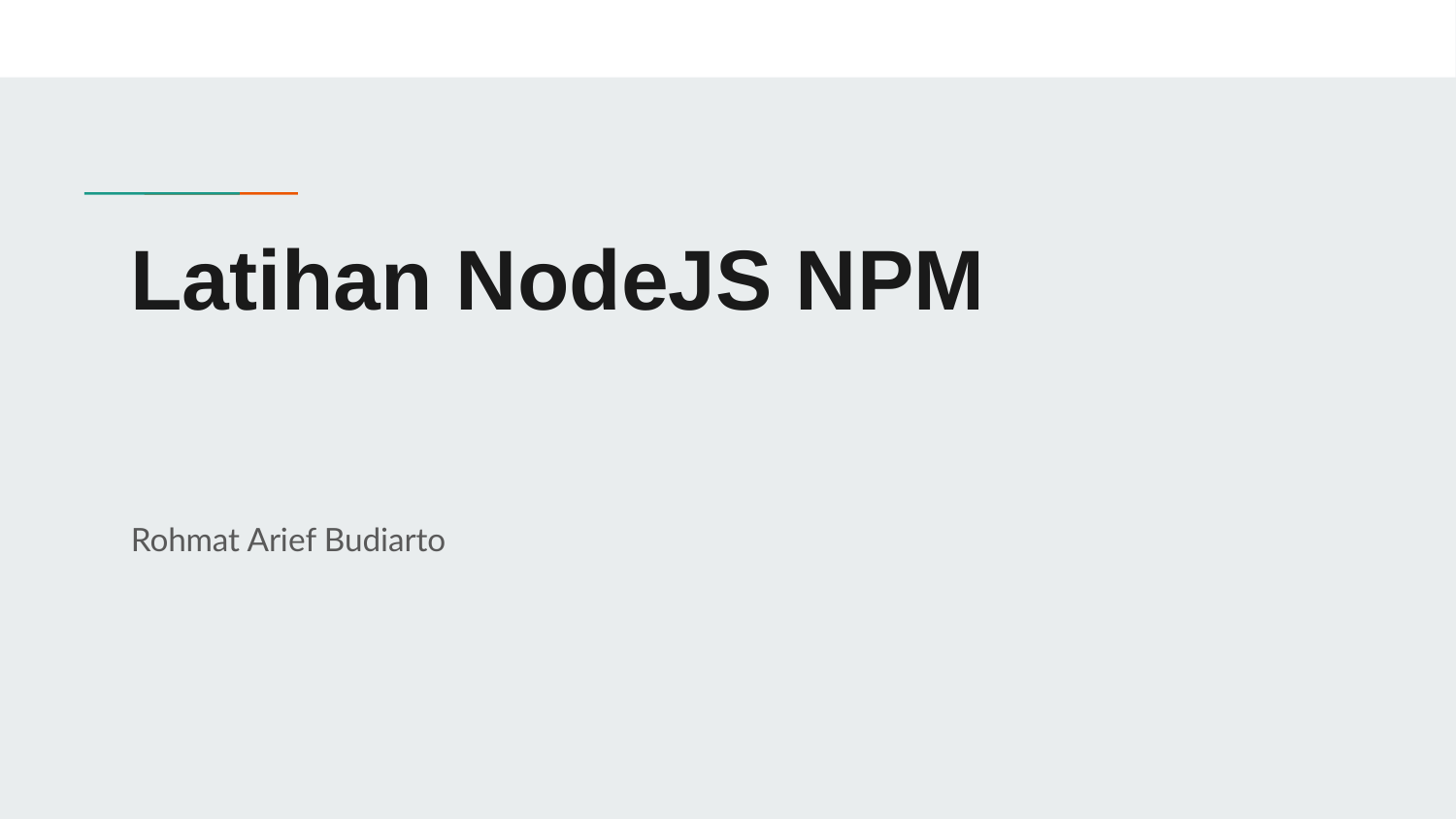

# Latihan NodeJS NPM
Rohmat Arief Budiarto